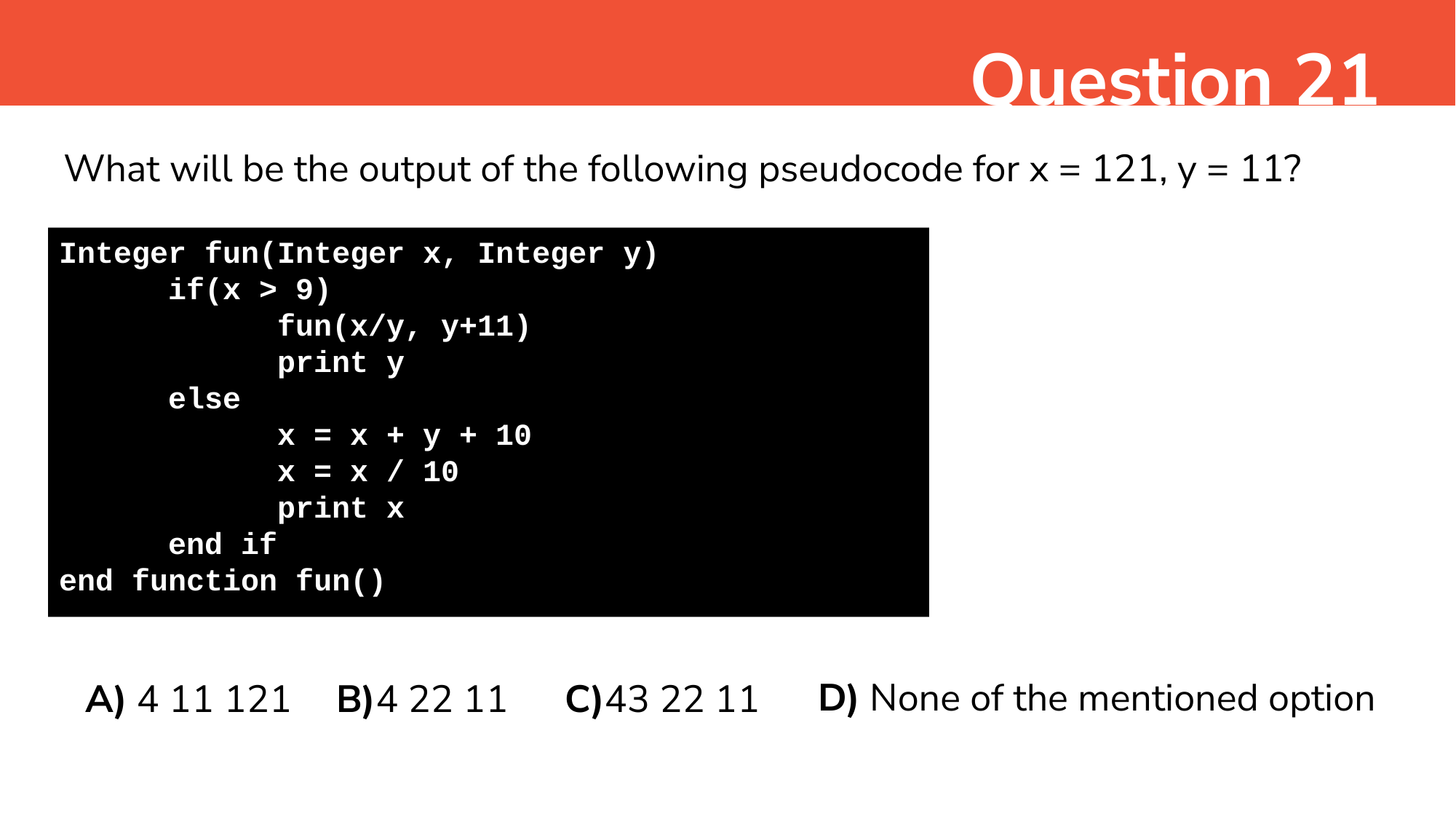

Question 21
What will be the output of the following pseudocode for x = 121, y = 11?
Integer fun(Integer x, Integer y)
	if(x > 9)
		fun(x/y, y+11)
		print y
	else
		x = x + y + 10
		x = x / 10
		print x
	end if
end function fun()
D) None of the mentioned option
A) 4 11 121
B)4 22 11
C)43 22 11